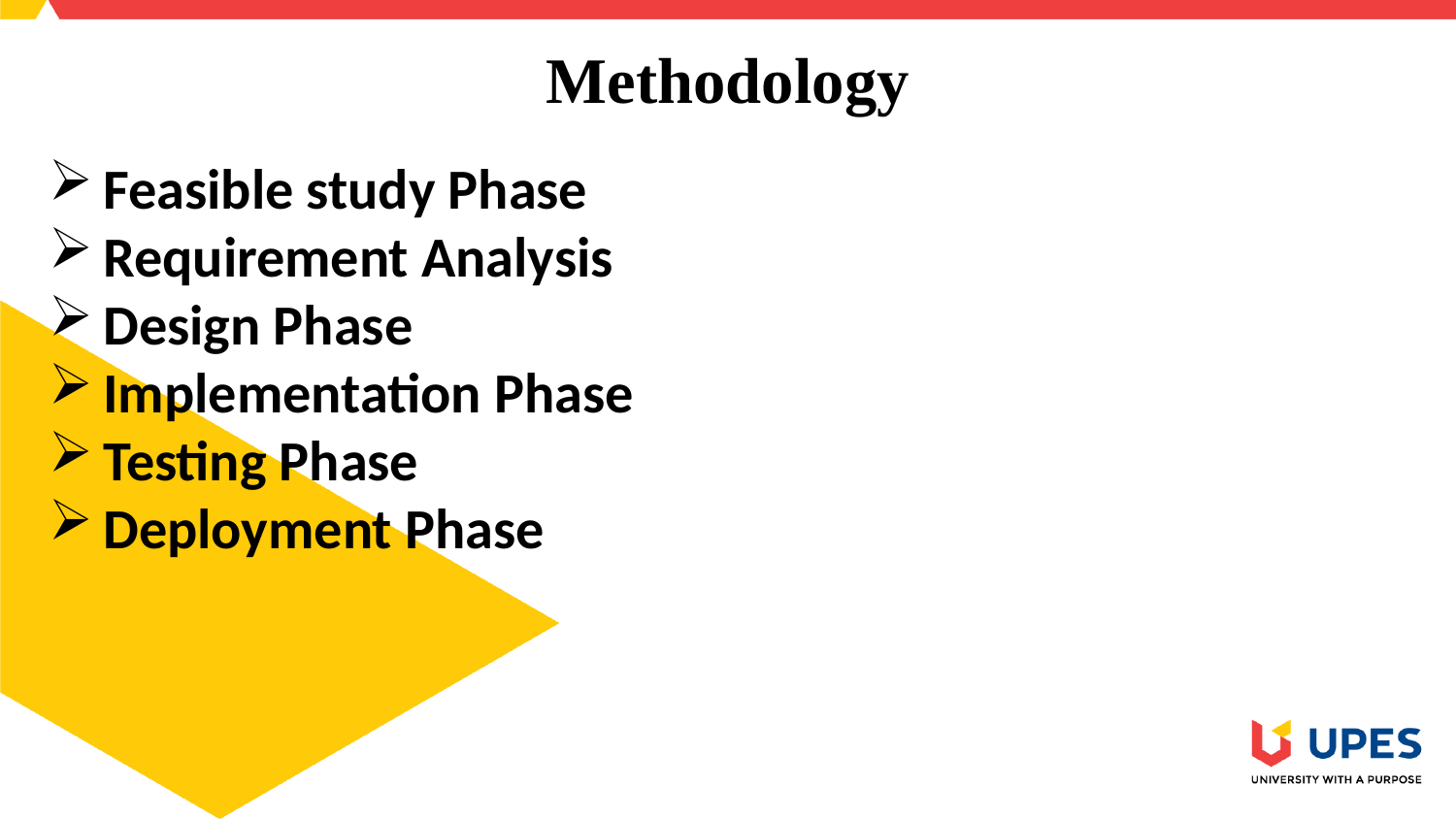

Methodology
Feasible study Phase
Requirement Analysis
Design Phase
Implementation Phase
Testing Phase
Deployment Phase